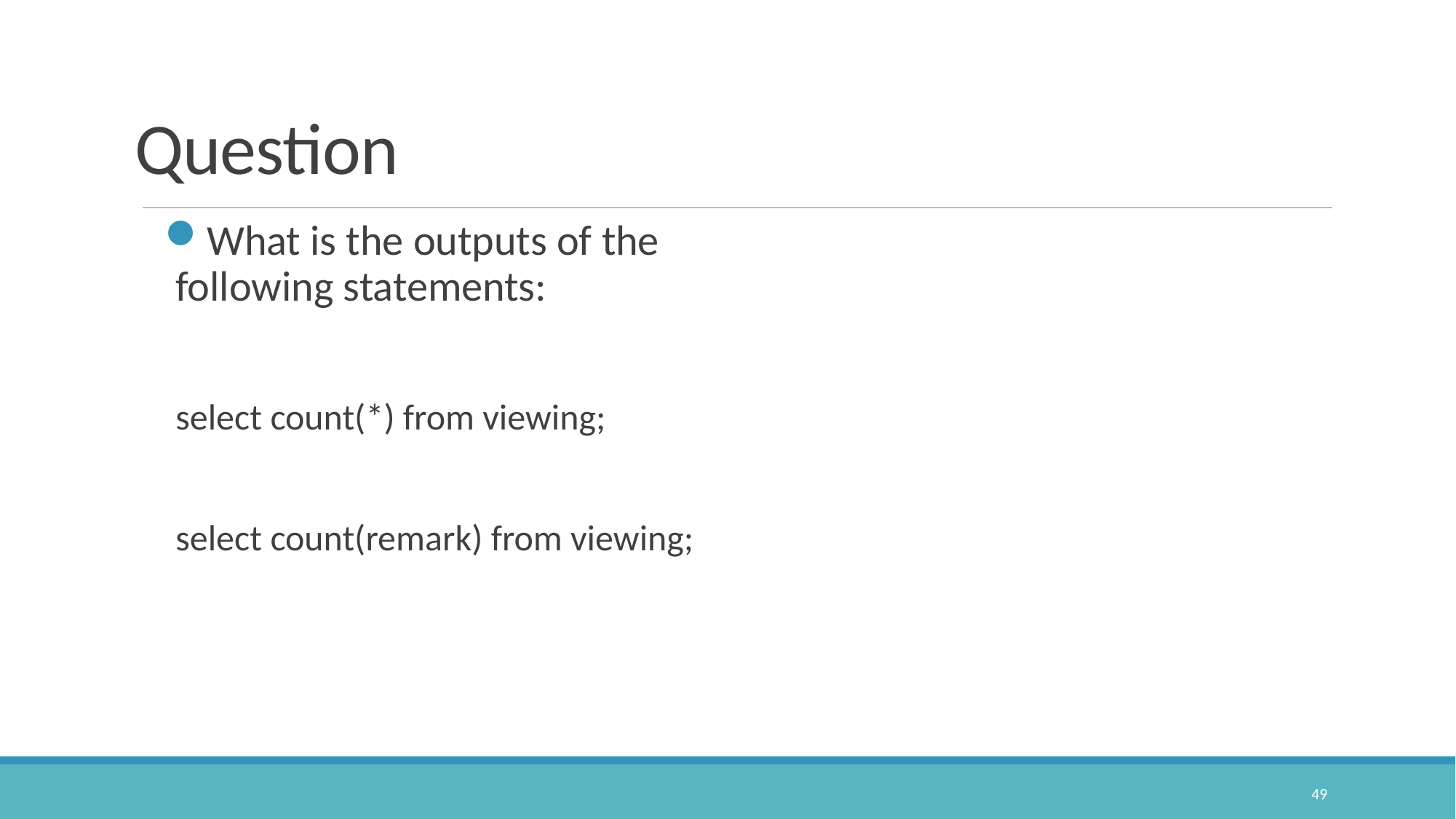

# Question
What is the outputs of the following statements:

select count(*) from viewing;

select count(remark) from viewing;
49